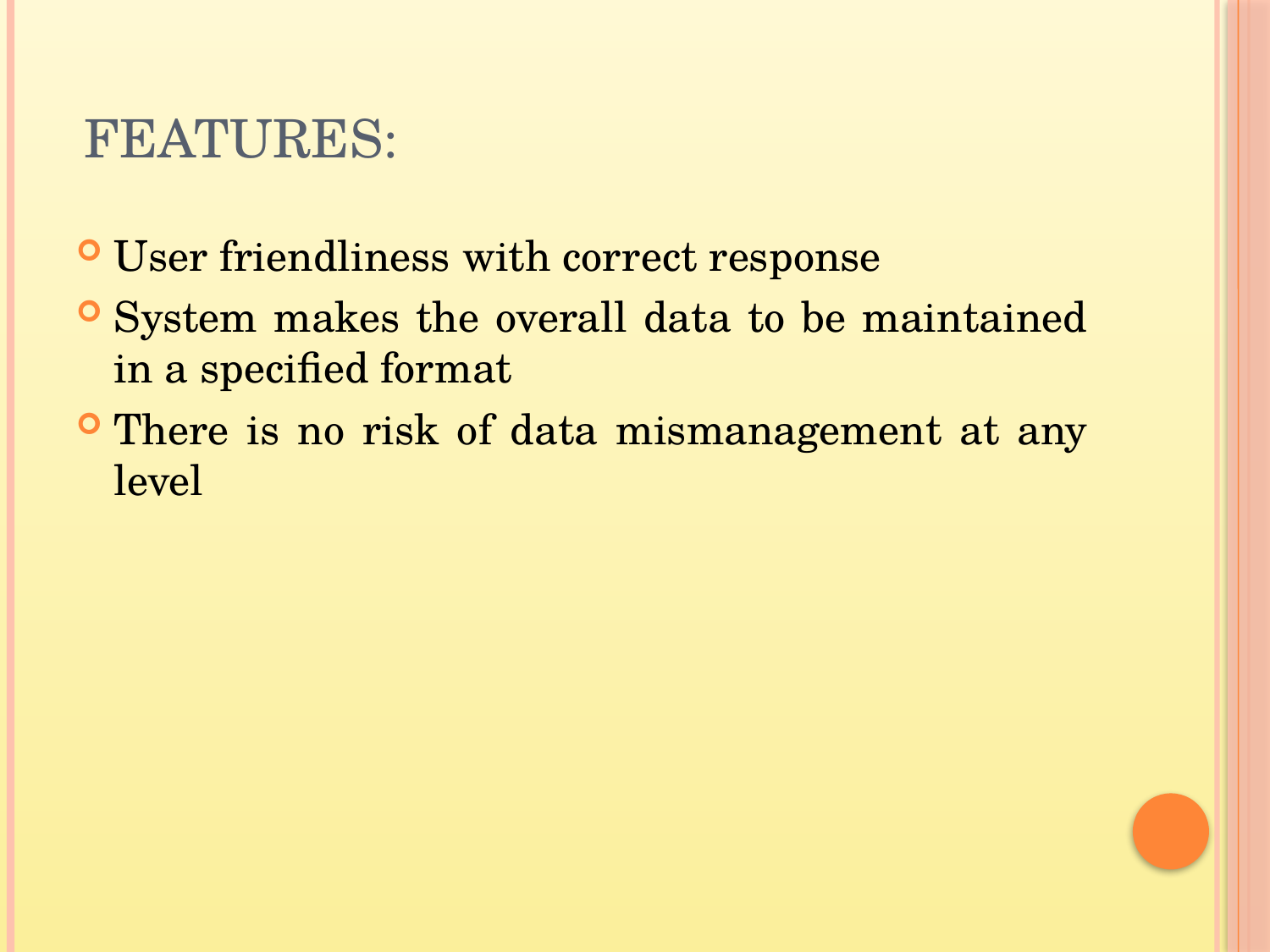

# Features:
User friendliness with correct response
System makes the overall data to be maintained in a specified format
There is no risk of data mismanagement at any level